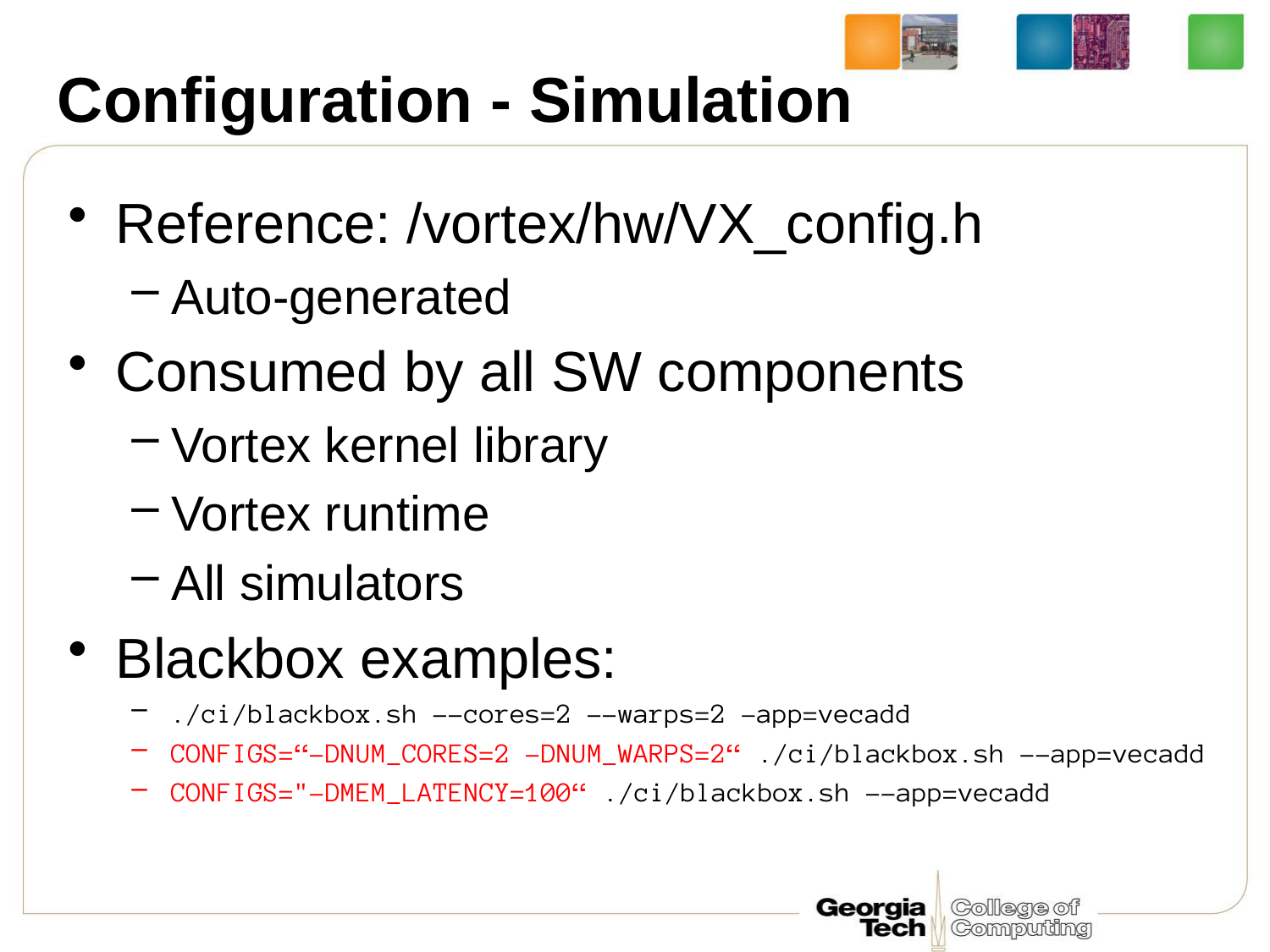

# Configuration - Simulation
Reference: /vortex/hw/VX_config.h
Auto-generated
Consumed by all SW components
Vortex kernel library
Vortex runtime
All simulators
Blackbox examples:
./ci/blackbox.sh --cores=2 --warps=2 –app=vecadd
CONFIGS=“-DNUM_CORES=2 -DNUM_WARPS=2“ ./ci/blackbox.sh --app=vecadd
CONFIGS="-DMEM_LATENCY=100“ ./ci/blackbox.sh --app=vecadd